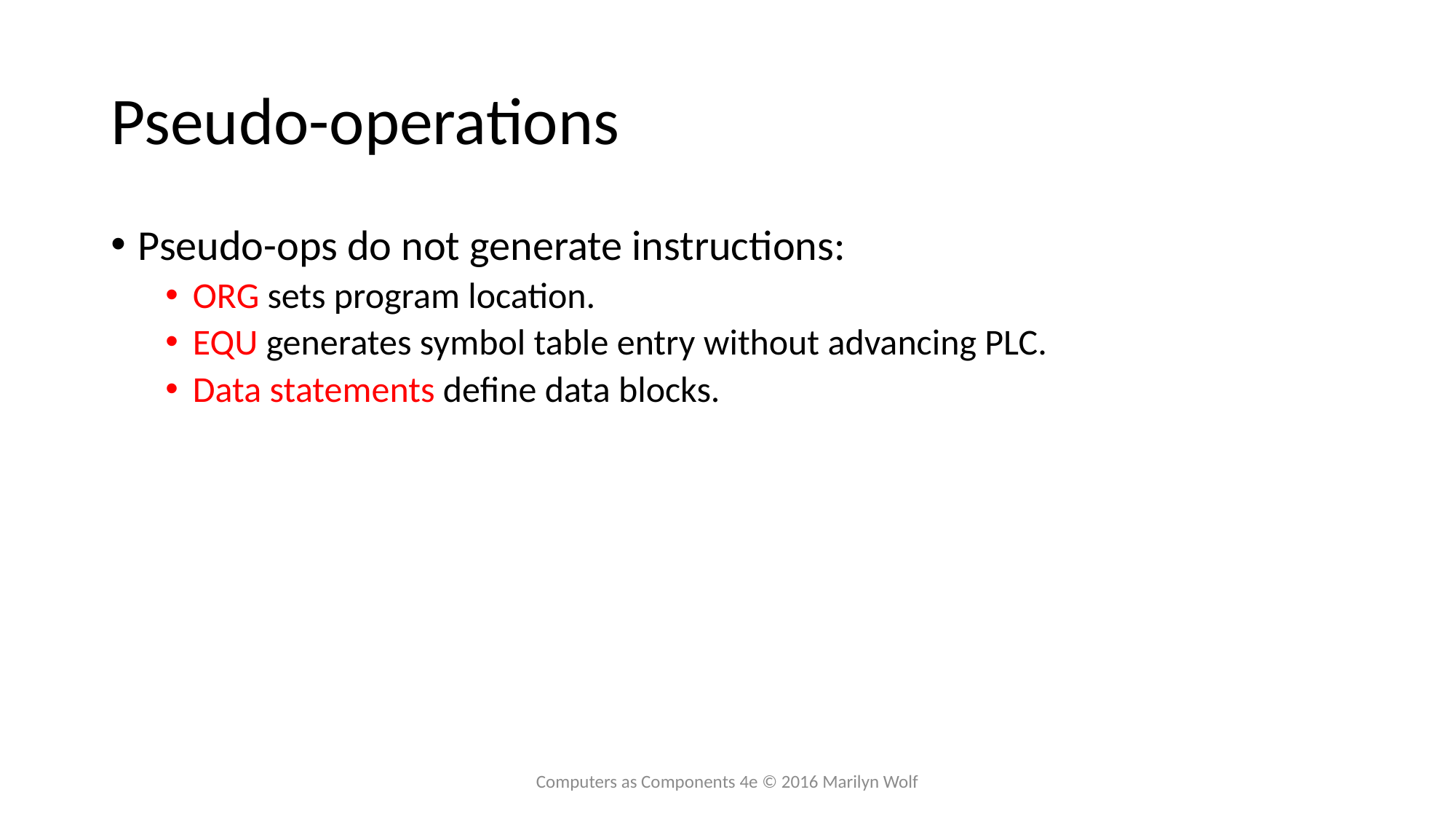

# Pseudo-operations
Pseudo-ops do not generate instructions:
ORG sets program location.
EQU generates symbol table entry without advancing PLC.
Data statements define data blocks.
Computers as Components 4e © 2016 Marilyn Wolf